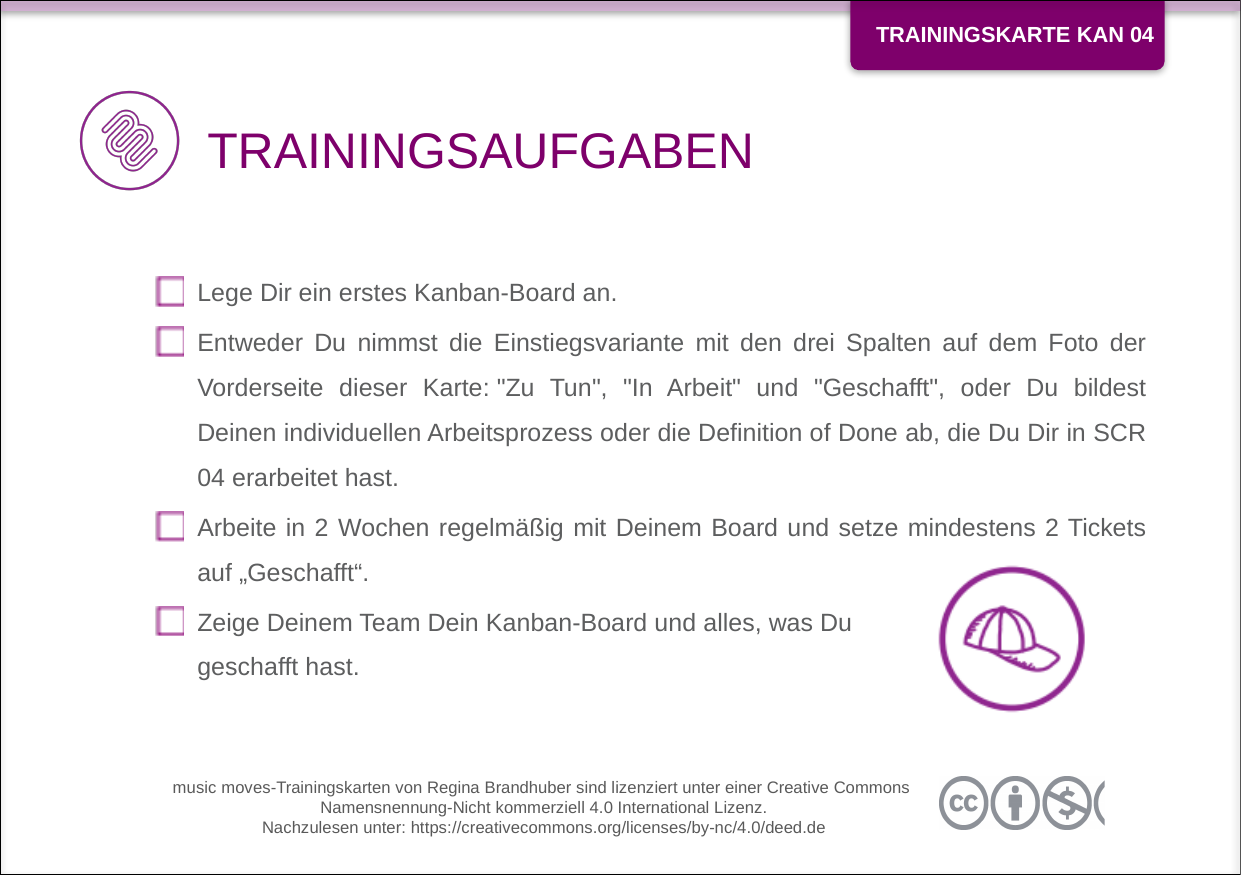

Lege Dir ein erstes Kanban-Board an.
Entweder Du nimmst die Einstiegsvariante mit den drei Spalten auf dem Foto der Vorderseite dieser Karte: "Zu Tun", "In Arbeit" und "Geschafft", oder Du bildest Deinen individuellen Arbeitsprozess oder die Definition of Done ab, die Du Dir in SCR 04 erarbeitet hast.
Arbeite in 2 Wochen regelmäßig mit Deinem Board und setze mindestens 2 Tickets auf „Geschafft“.
Zeige Deinem Team Dein Kanban-Board und alles, was Du
geschafft hast.